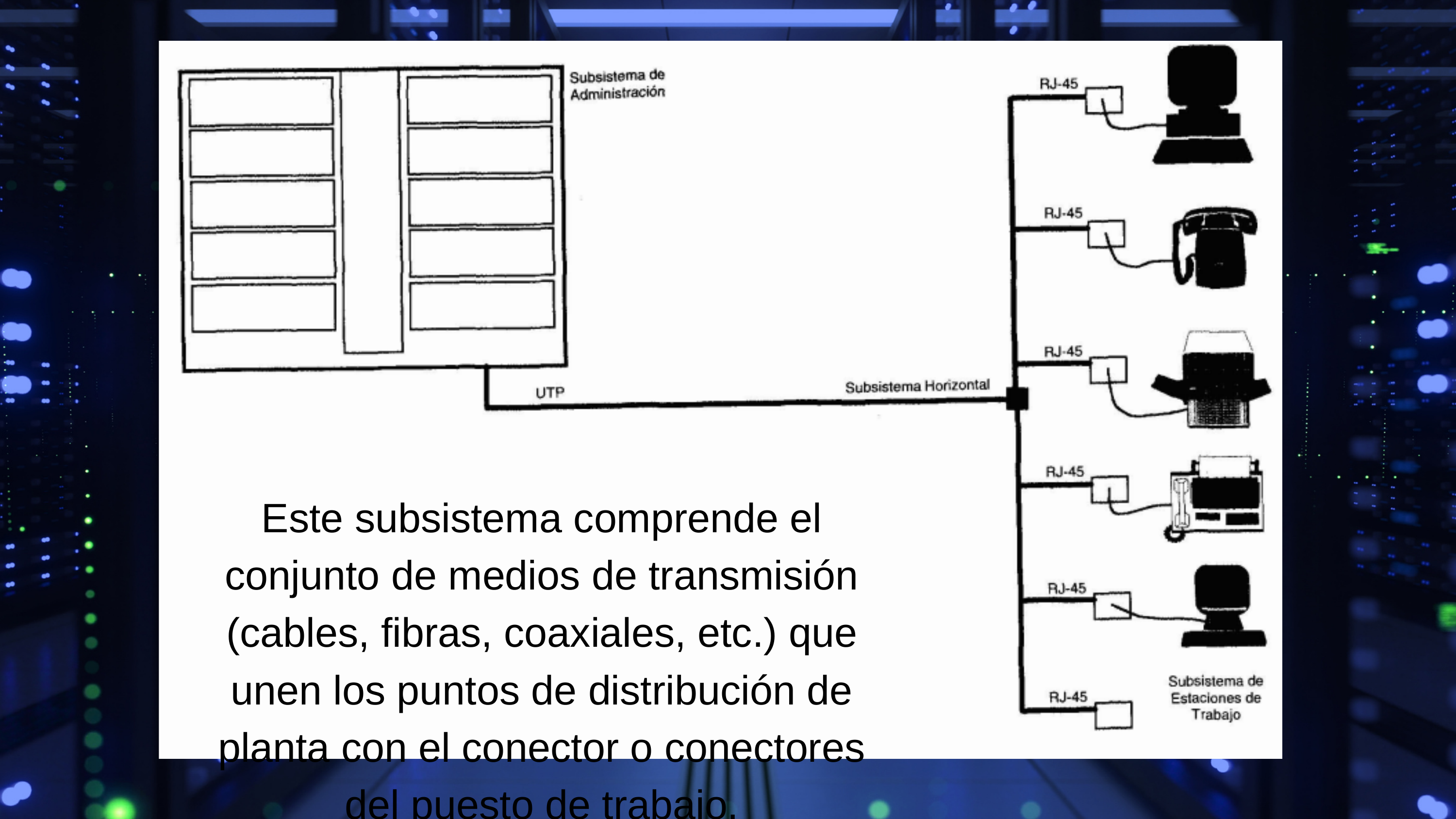

Este subsistema comprende el conjunto de medios de transmisión (cables, fibras, coaxiales, etc.) que unen los puntos de distribución de planta con el conector o conectores del puesto de trabajo.